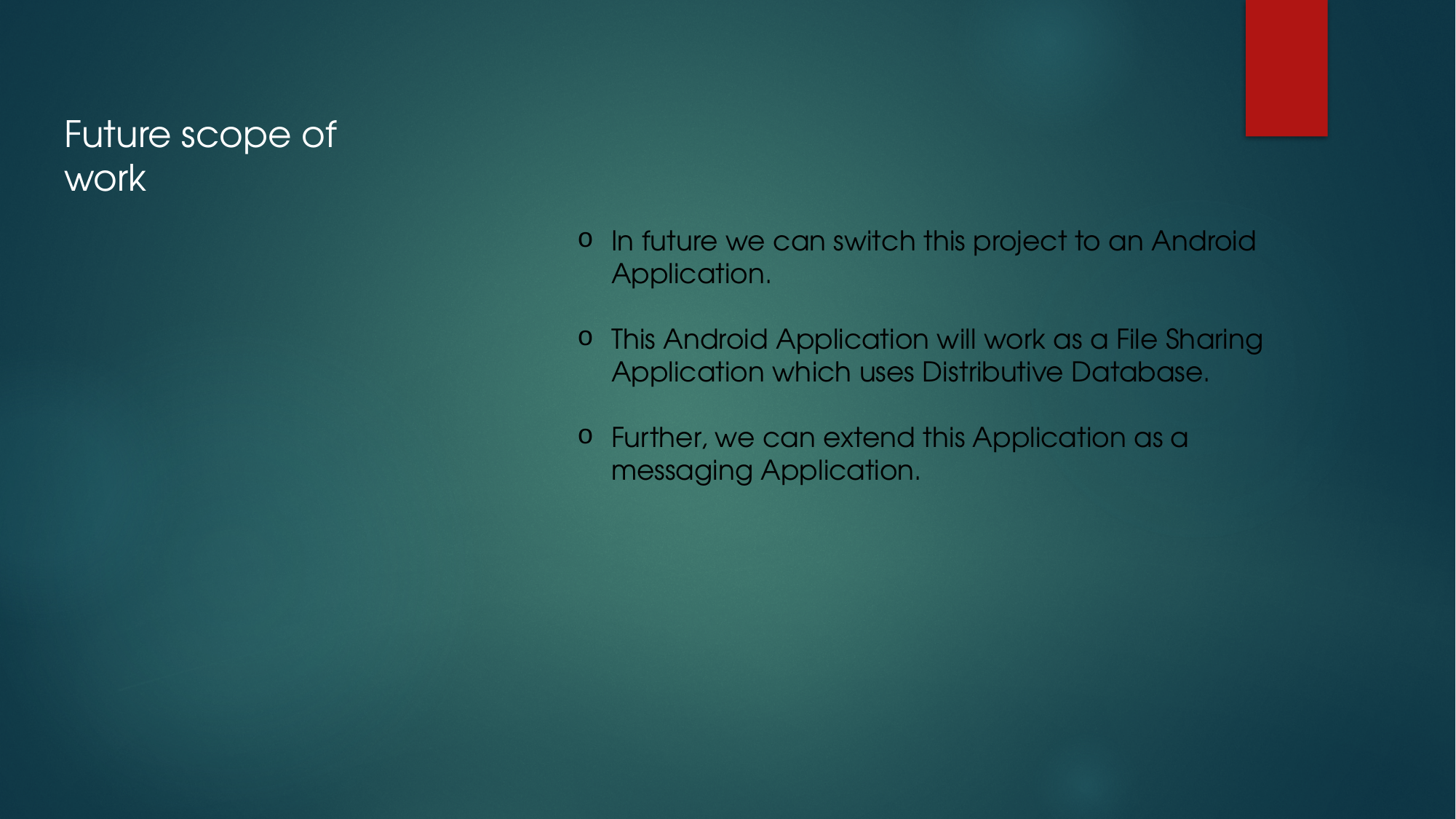

Future scope of work
In future we can switch this project to an Android Application.

This Android Application will work as a File Sharing Application which uses Distributive Database.

Further, we can extend this Application as a messaging Application.